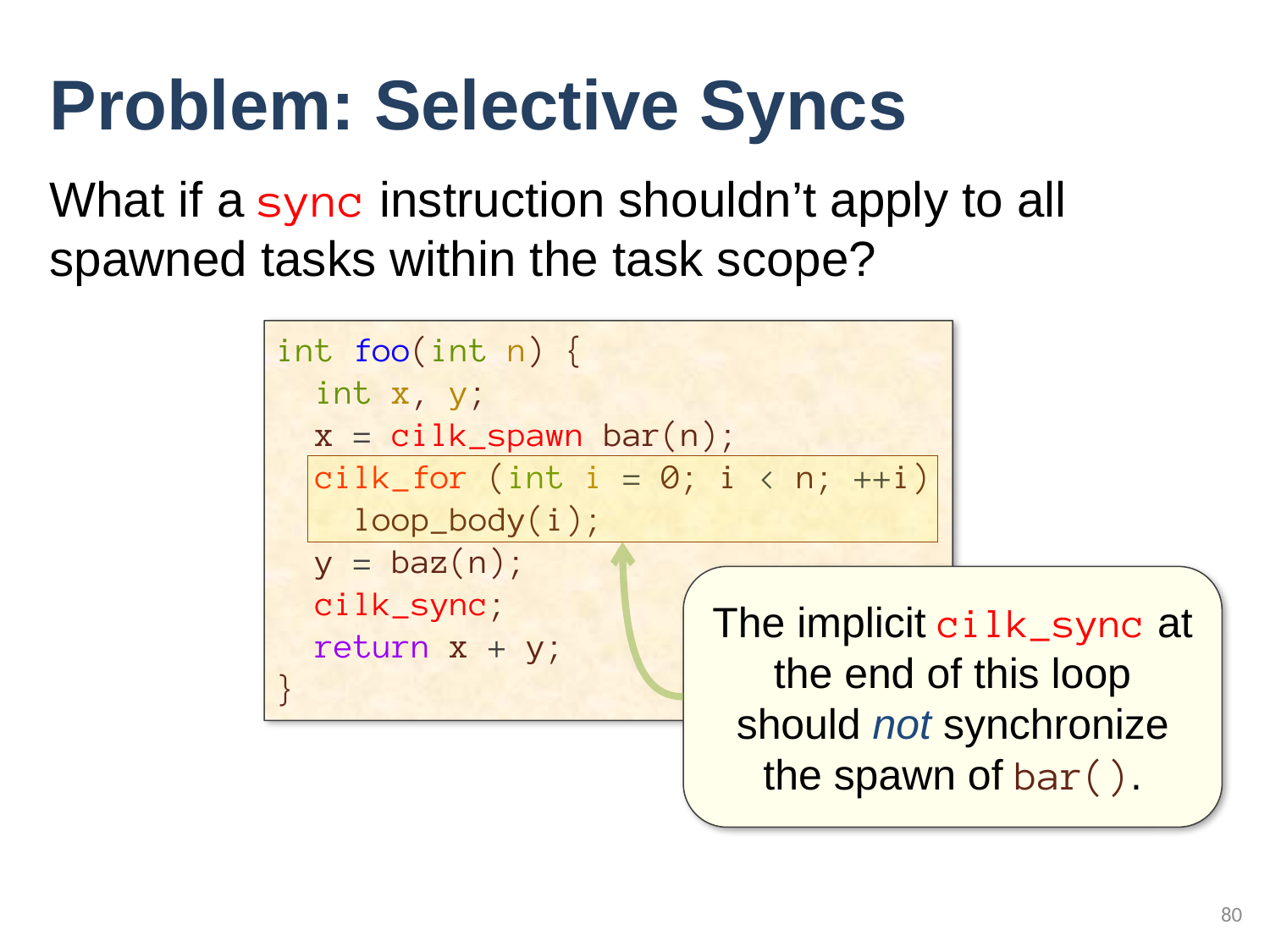

# Problem: Selective Syncs
What if a sync instruction shouldn’t apply to all spawned tasks within the task scope?
int foo(int n) {
  int x, y;
  x = cilk_spawn bar(n);
  cilk_for (int i = 0; i < n; ++i)
    loop_body(i);
  y = baz(n);
  cilk_sync;
  return x + y;
}

The implicit cilk_sync at the end of this loop should not synchronize the spawn of bar().
80